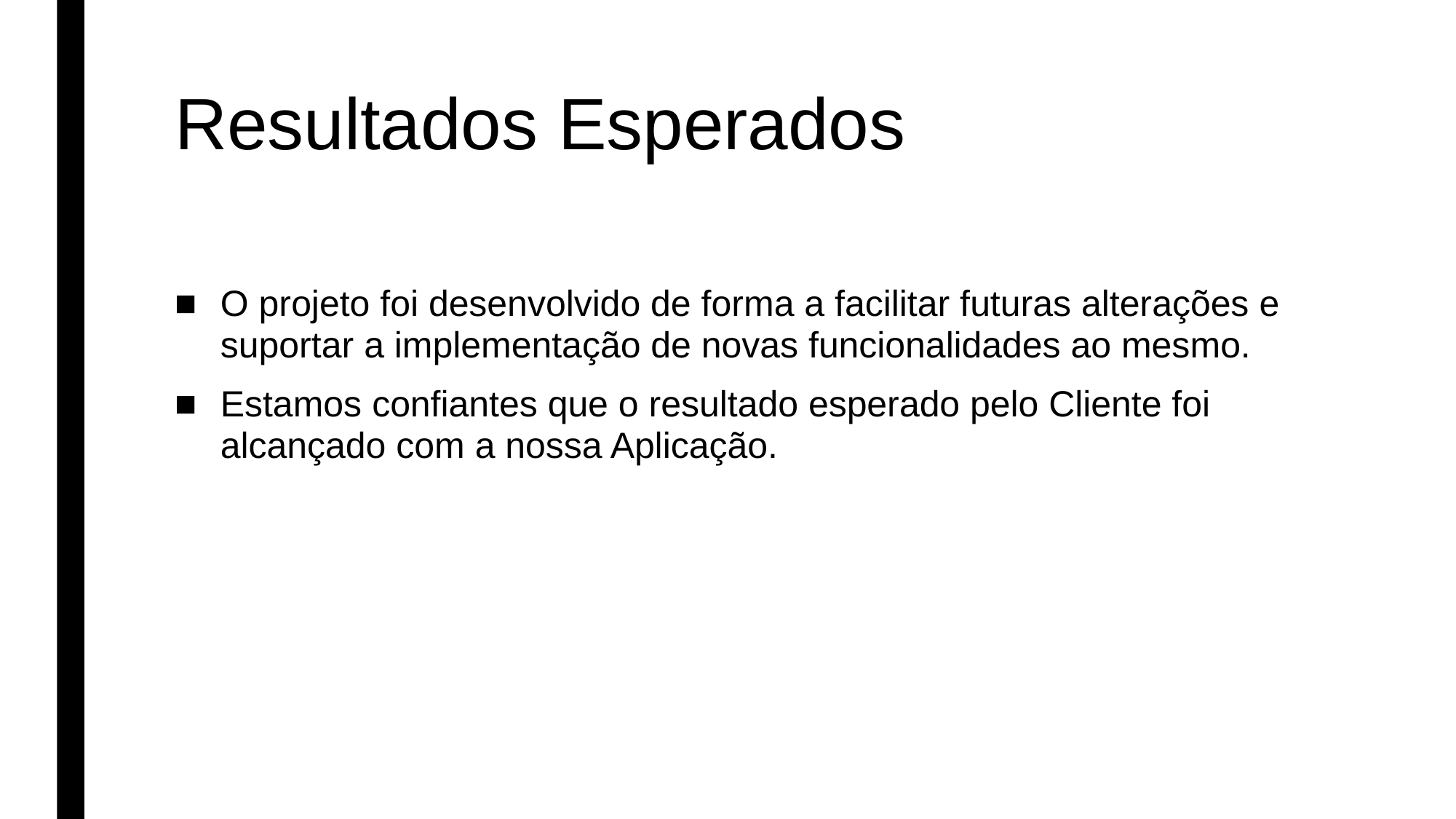

# Resultados Esperados
O projeto foi desenvolvido de forma a facilitar futuras alterações e suportar a implementação de novas funcionalidades ao mesmo.
Estamos confiantes que o resultado esperado pelo Cliente foi alcançado com a nossa Aplicação.